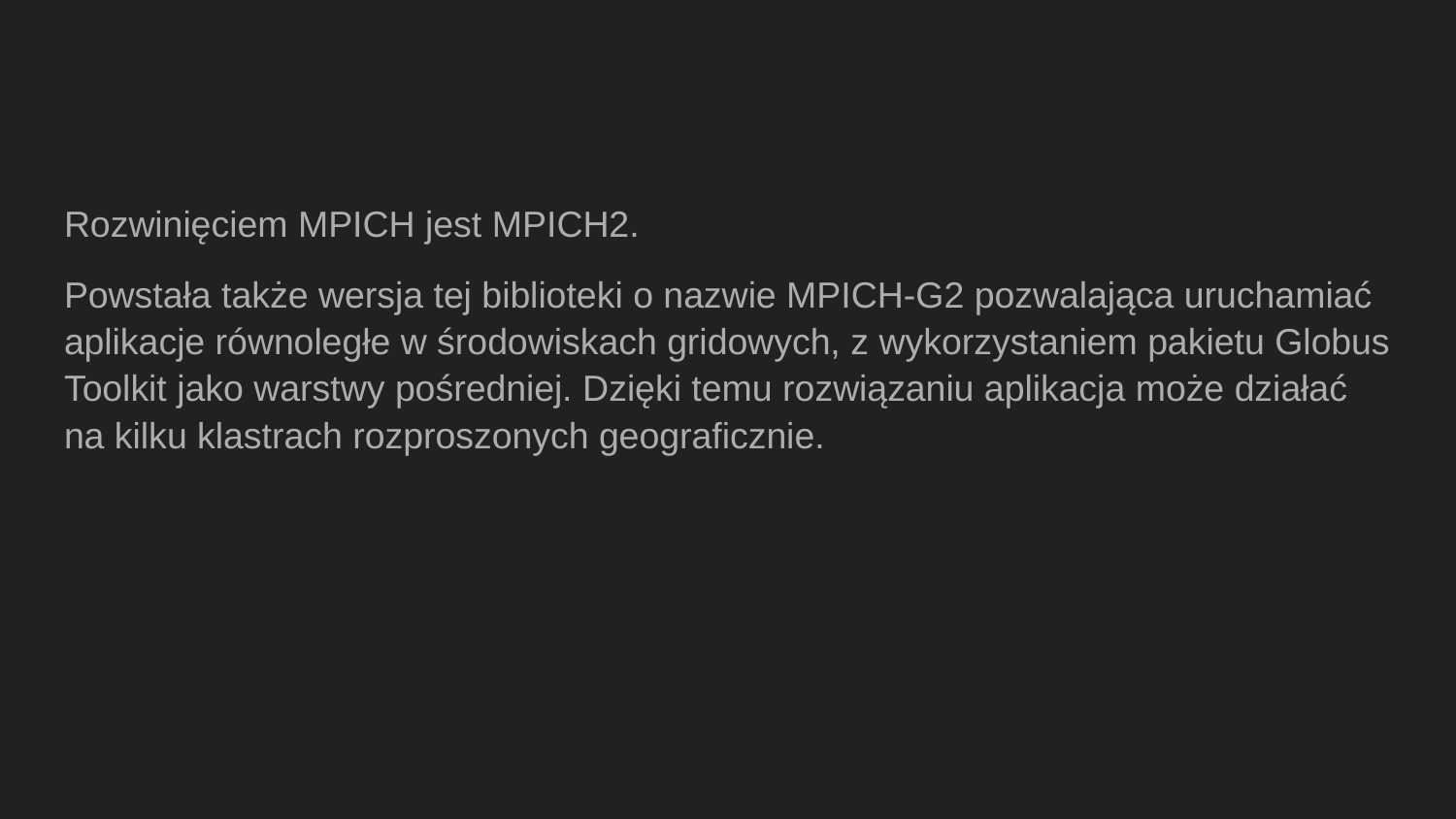

Rozwinięciem MPICH jest MPICH2.
Powstała także wersja tej biblioteki o nazwie MPICH-G2 pozwalająca uruchamiać aplikacje równoległe w środowiskach gridowych, z wykorzystaniem pakietu Globus Toolkit jako warstwy pośredniej. Dzięki temu rozwiązaniu aplikacja może działać na kilku klastrach rozproszonych geograficznie.